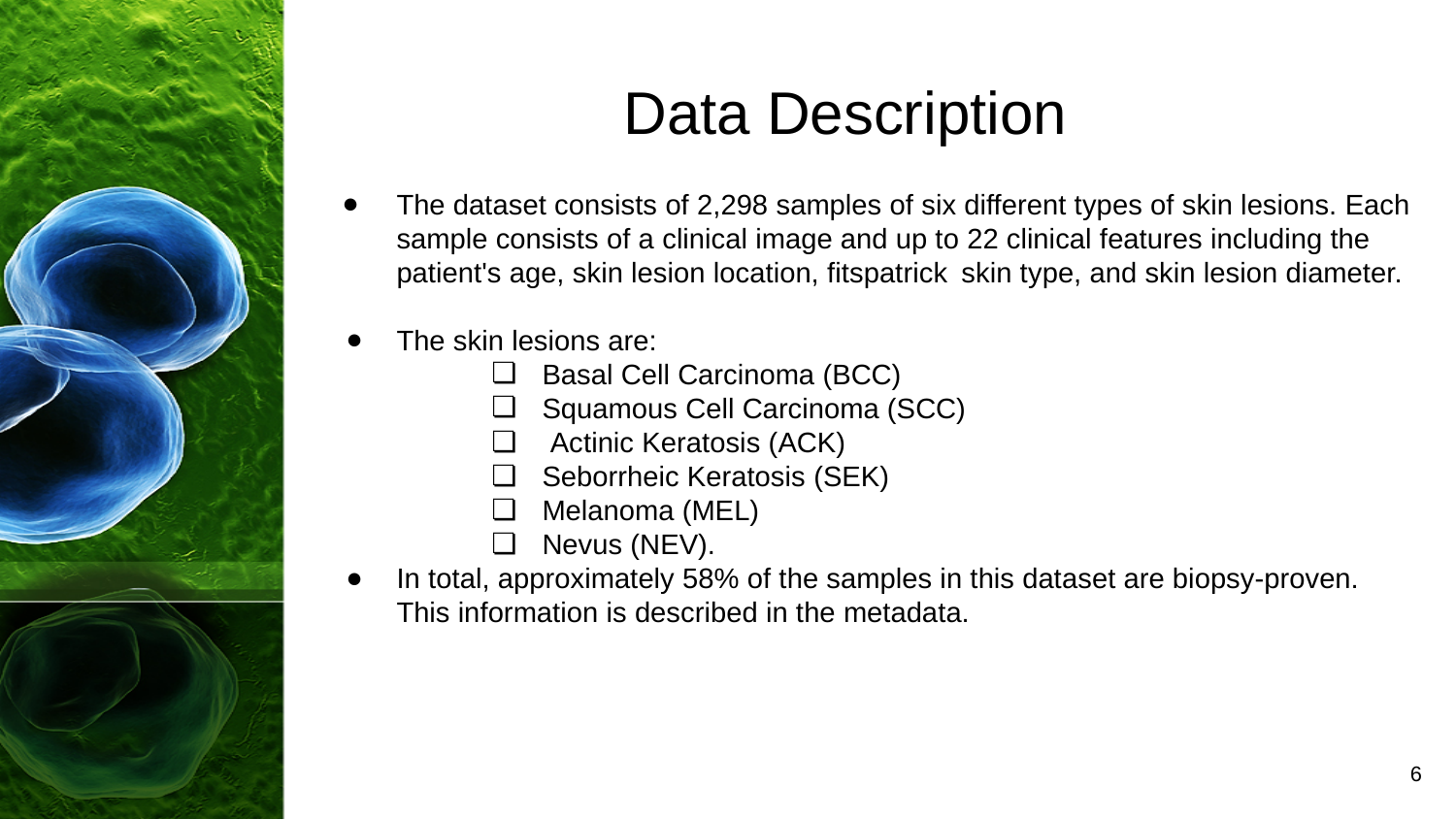

# Data Description
The dataset consists of 2,298 samples of six different types of skin lesions. Each sample consists of a clinical image and up to 22 clinical features including the patient's age, skin lesion location, fitspatrick skin type, and skin lesion diameter.

The skin lesions are:
Basal Cell Carcinoma (BCC)
Squamous Cell Carcinoma (SCC)
 Actinic Keratosis (ACK)
Seborrheic Keratosis (SEK)
Melanoma (MEL)
Nevus (NEV).
In total, approximately 58% of the samples in this dataset are biopsy-proven. This information is described in the metadata.
6